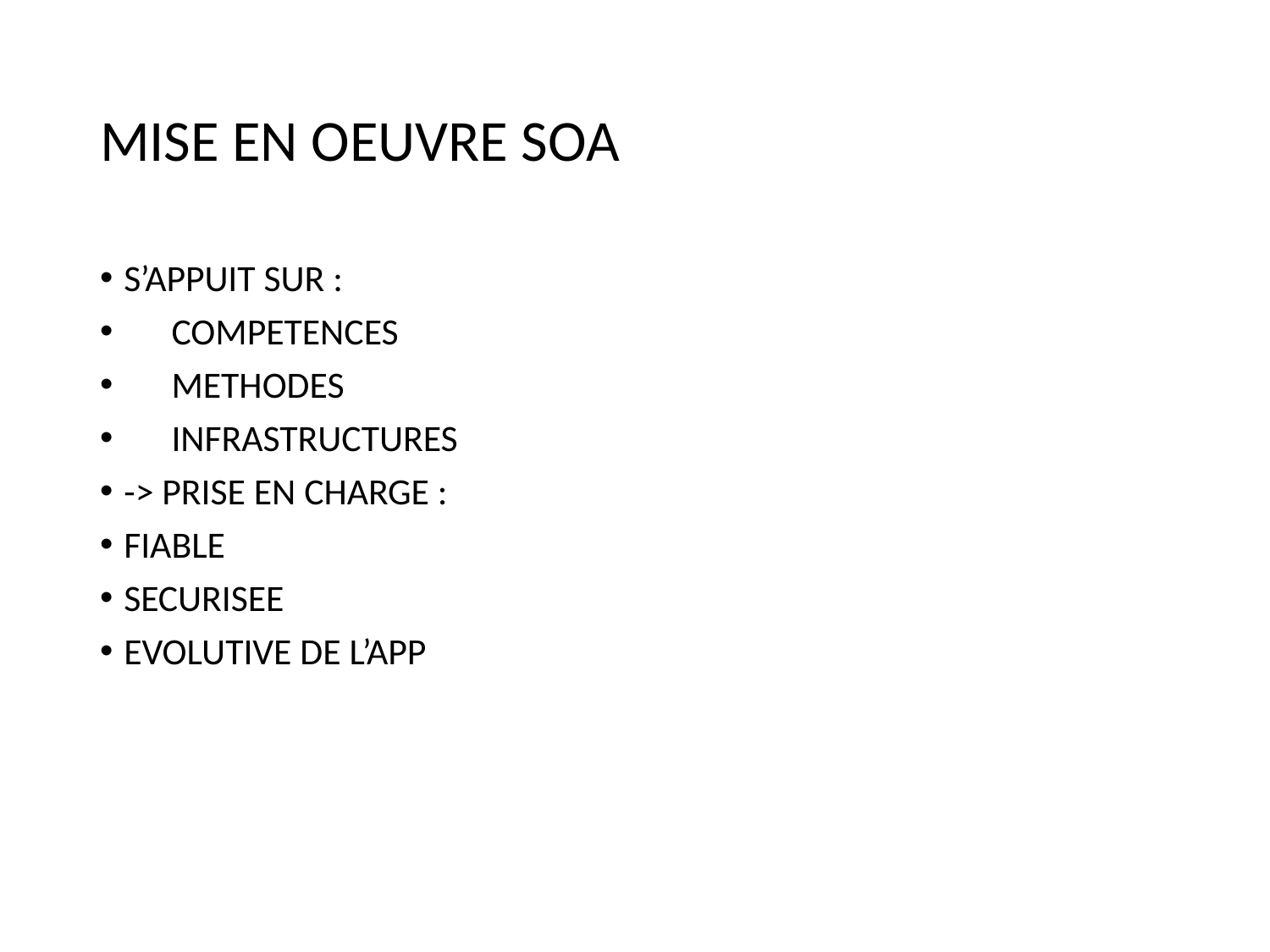

# MISE EN OEUVRE SOA
S’APPUIT SUR :
COMPETENCES
METHODES
INFRASTRUCTURES
-> PRISE EN CHARGE :
FIABLE
SECURISEE
EVOLUTIVE DE L’APP